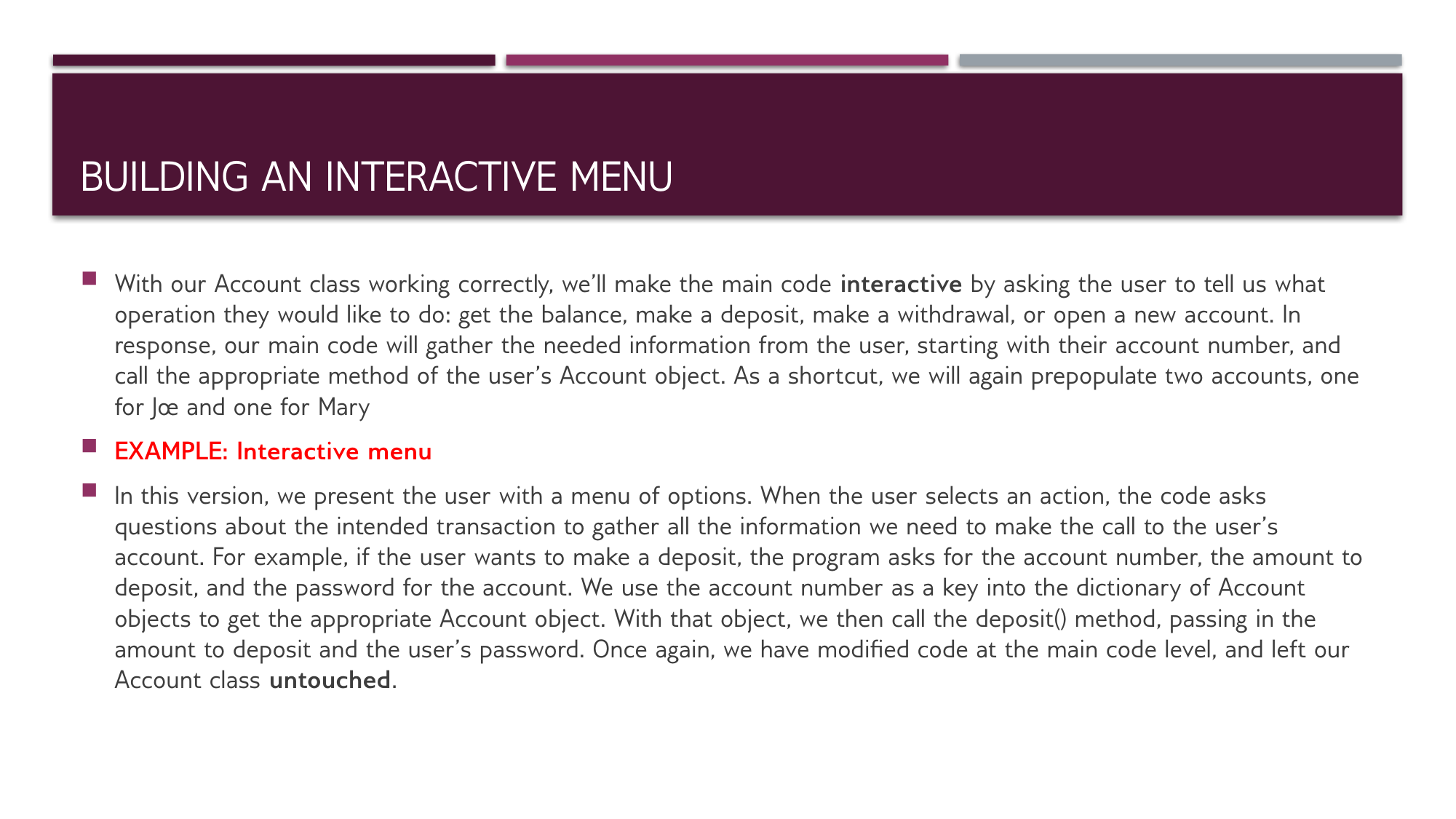

# Building an Interactive Menu
With our Account class working correctly, we’ll make the main code interactive by asking the user to tell us what operation they would like to do: get the balance, make a deposit, make a withdrawal, or open a new account. In response, our main code will gather the needed information from the user, starting with their account number, and call the appropriate method of the user’s Account object. As a shortcut, we will again prepopulate two accounts, one for Joe and one for Mary
EXAMPLE: Interactive menu
In this version, we present the user with a menu of options. When the user selects an action, the code asks questions about the intended transaction to gather all the information we need to make the call to the user’s account. For example, if the user wants to make a deposit, the program asks for the account number, the amount to deposit, and the password for the account. We use the account number as a key into the dictionary of Account objects to get the appropriate Account object. With that object, we then call the deposit() method, passing in the amount to deposit and the user’s password. Once again, we have modified code at the main code level, and left our Account class untouched.